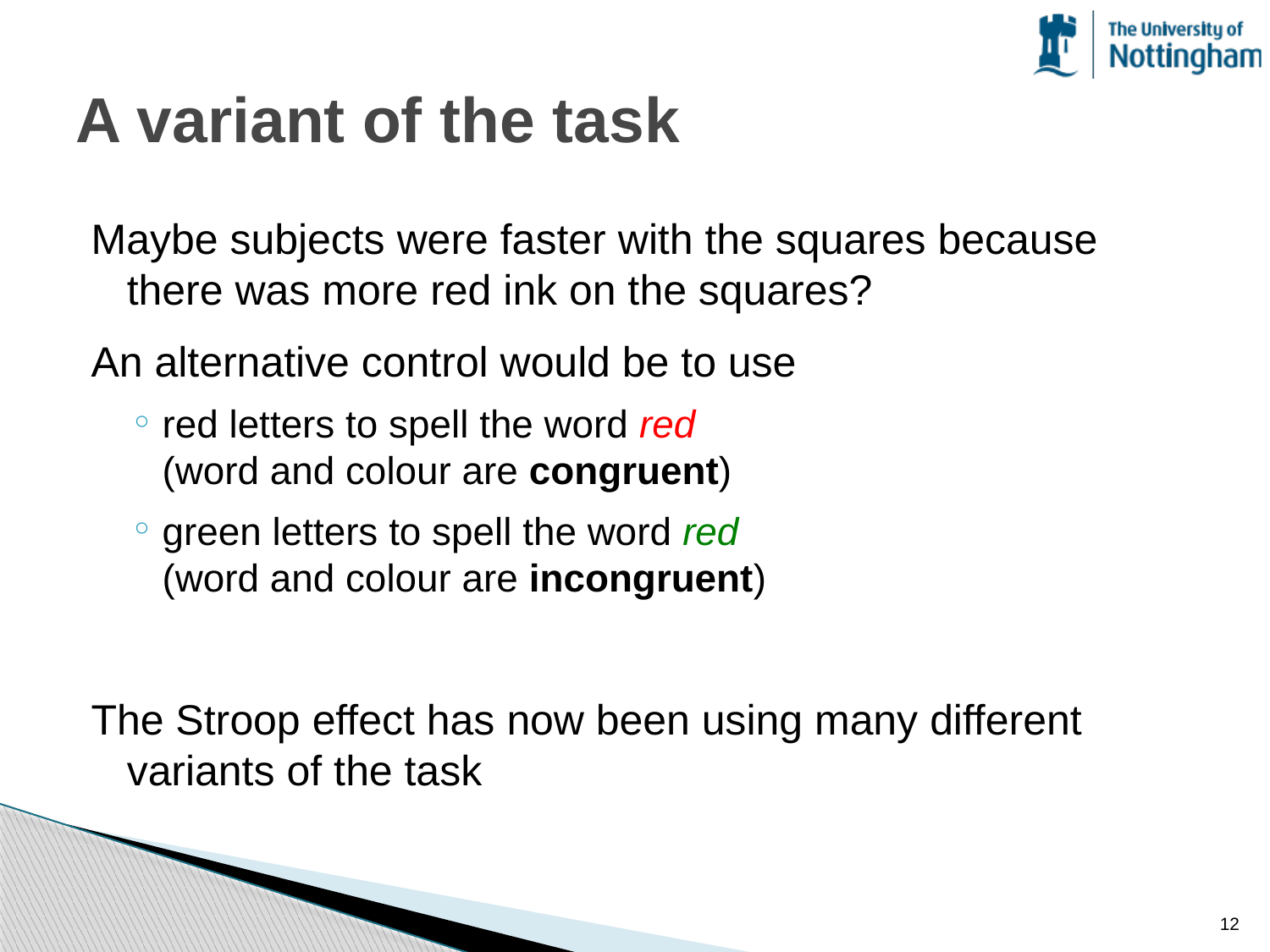

# A variant of the task
Maybe subjects were faster with the squares because there was more red ink on the squares?
An alternative control would be to use
red letters to spell the word red
(word and colour are congruent)
green letters to spell the word red
(word and colour are incongruent)

The Stroop effect has now been using many different variants of the task
12